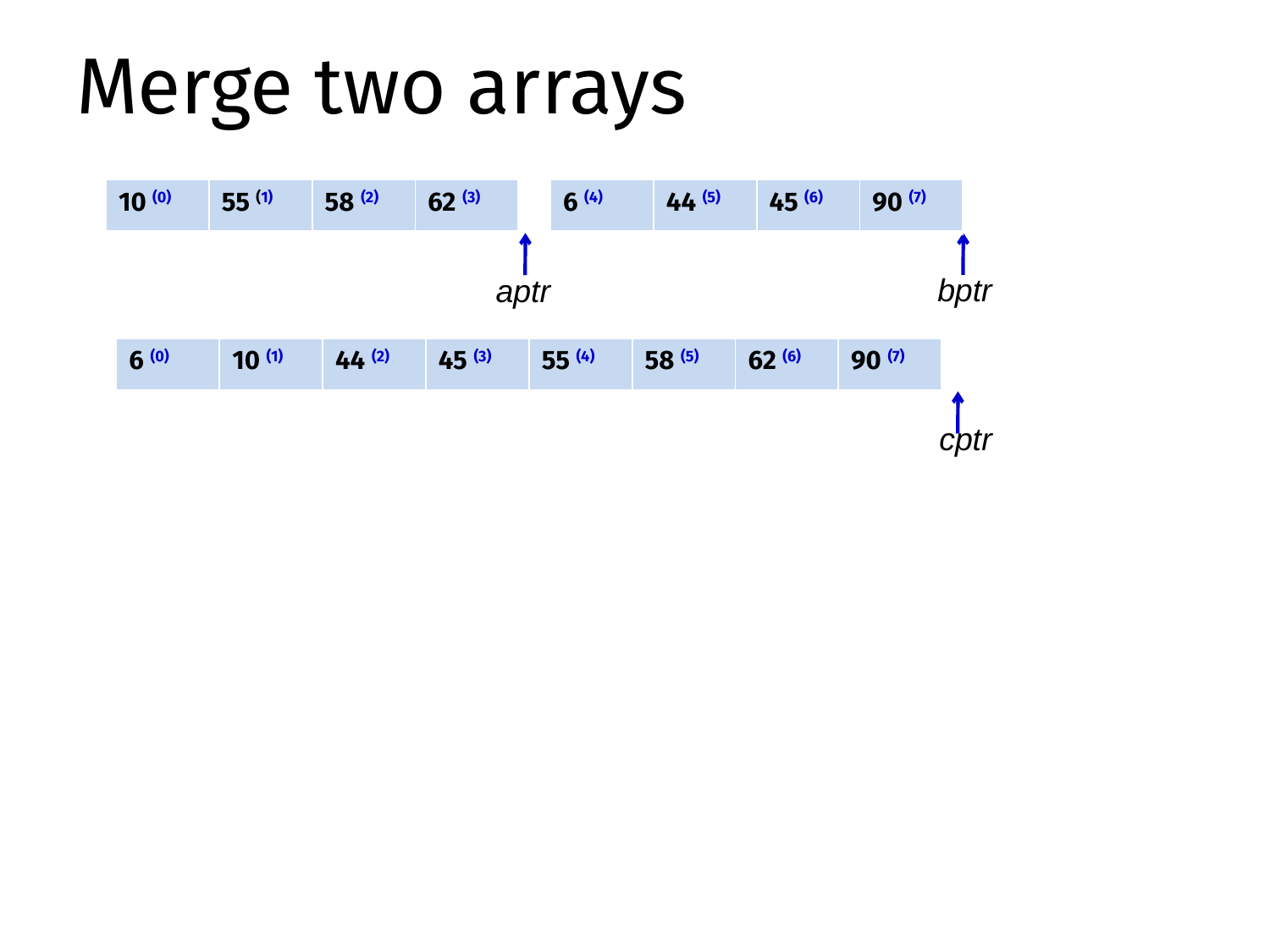

# Merge two arrays
| 10 (0) | 55 (1) | 58 (2) | 62 (3) |
| --- | --- | --- | --- |
| 6 (4) | 44 (5) | 45 (6) | 90 (7) |
| --- | --- | --- | --- |
bptr
aptr
| 6 (0) | 10 (1) | 44 (2) | 45 (3) | 55 (4) | 58 (5) | 62 (6) | 90 (7) |
| --- | --- | --- | --- | --- | --- | --- | --- |
cptr